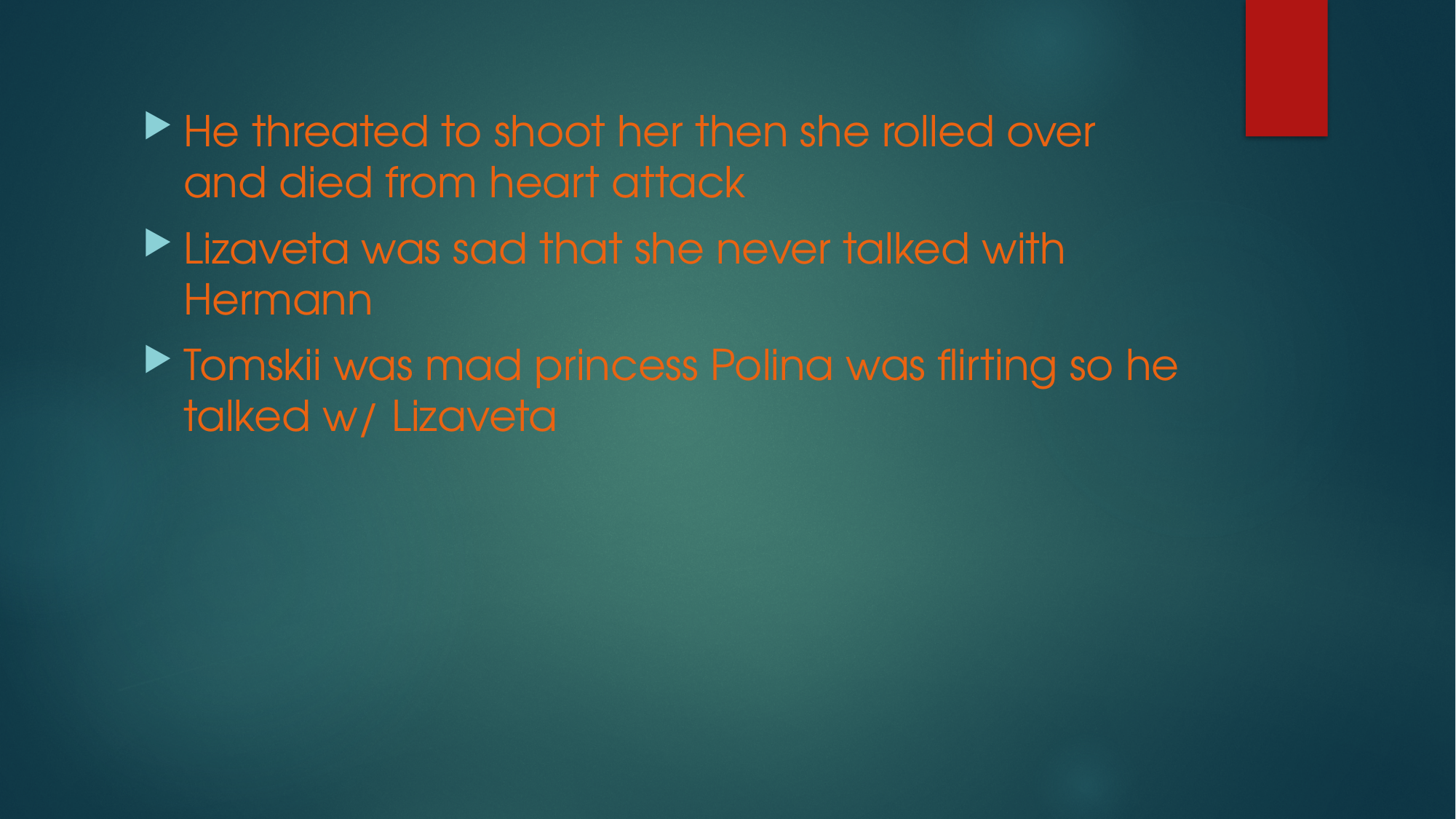

He threated to shoot her then she rolled over and died from heart attack
Lizaveta was sad that she never talked with Hermann
Tomskii was mad princess Polina was flirting so he talked w/ Lizaveta